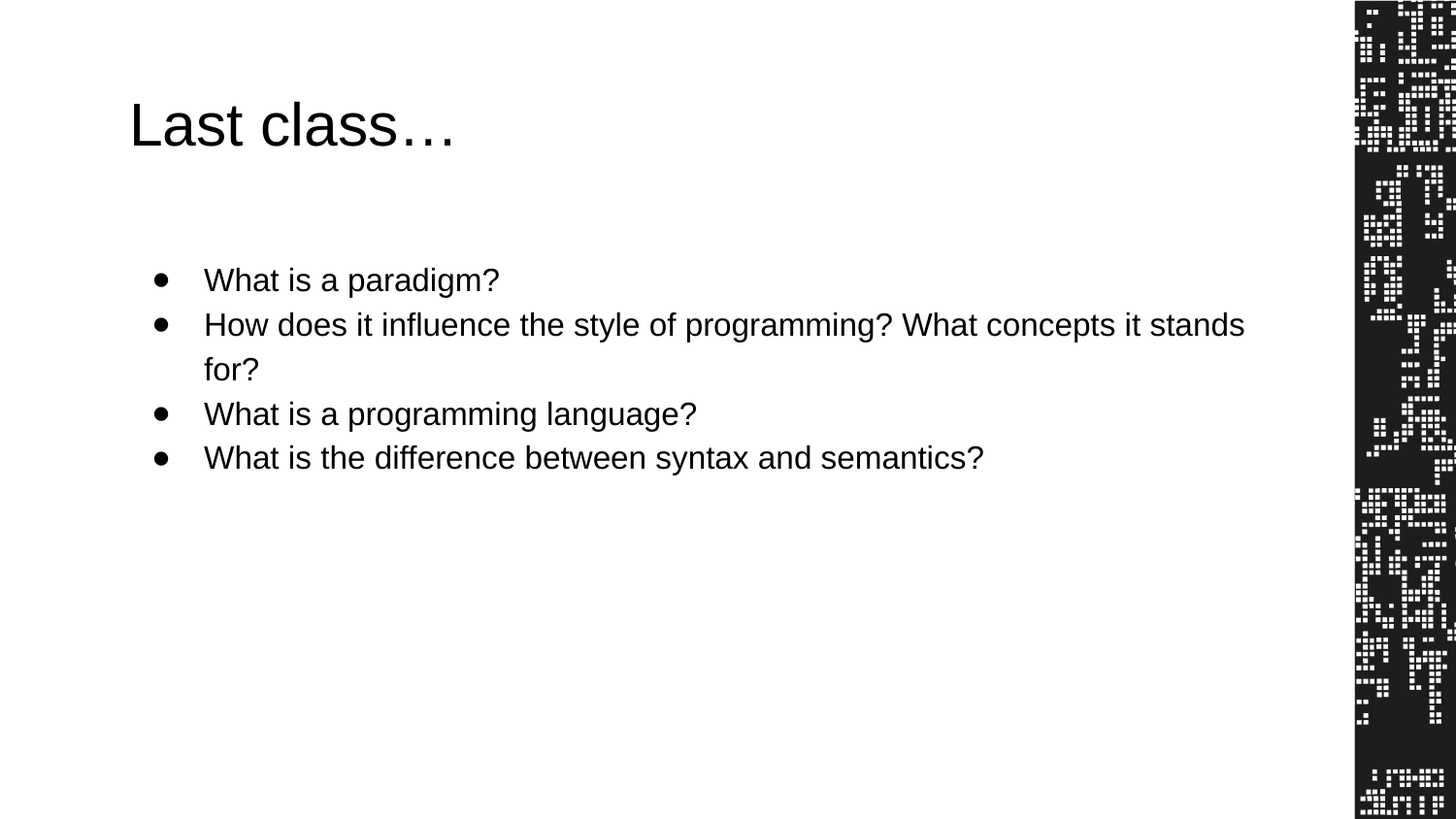

# Last class…
What is a paradigm?
How does it influence the style of programming? What concepts it stands for?
What is a programming language?
What is the difference between syntax and semantics?